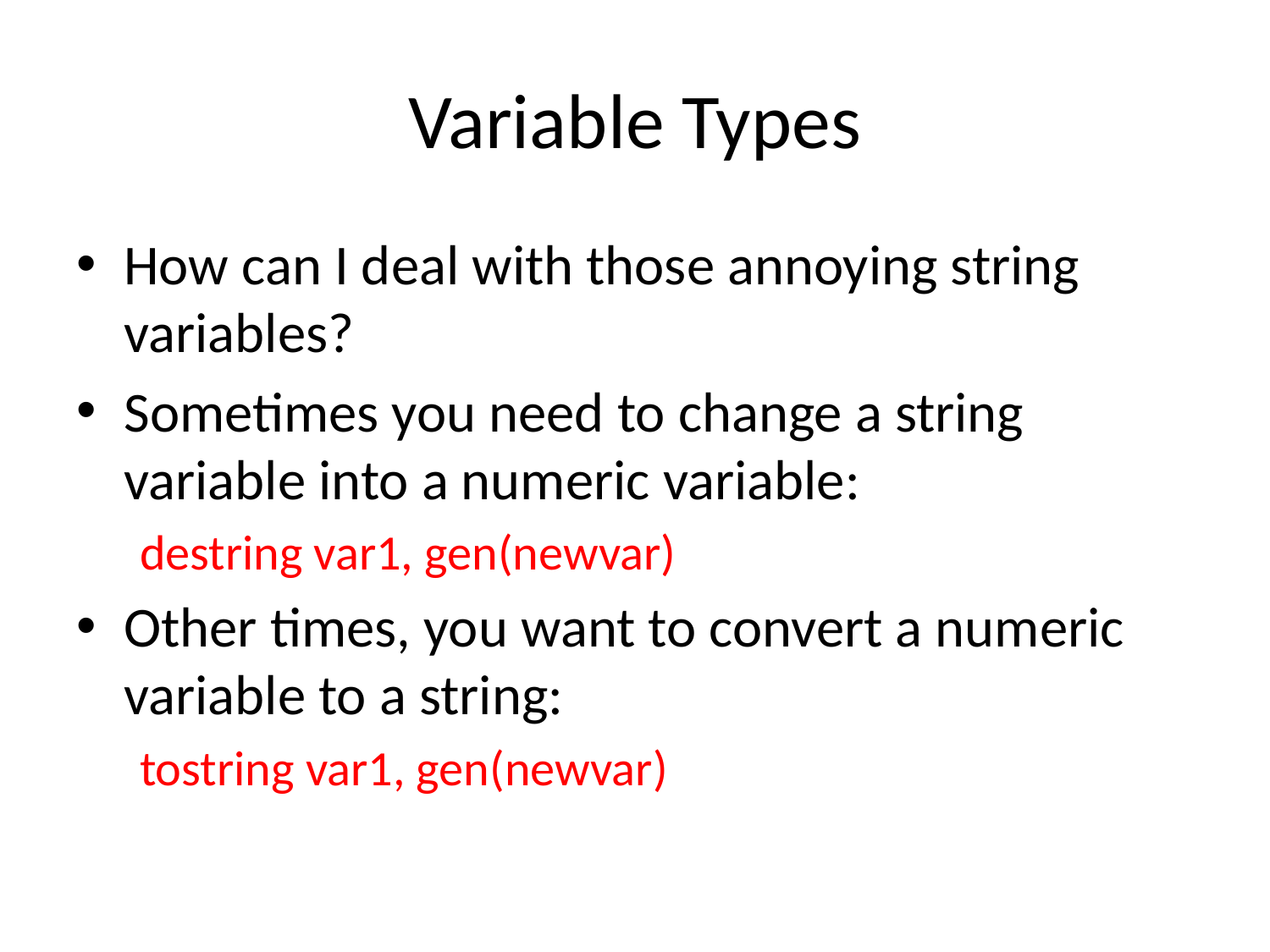

# Variable Types
How can I deal with those annoying string variables?
Sometimes you need to change a string variable into a numeric variable:
destring var1, gen(newvar)
Other times, you want to convert a numeric variable to a string:
tostring var1, gen(newvar)